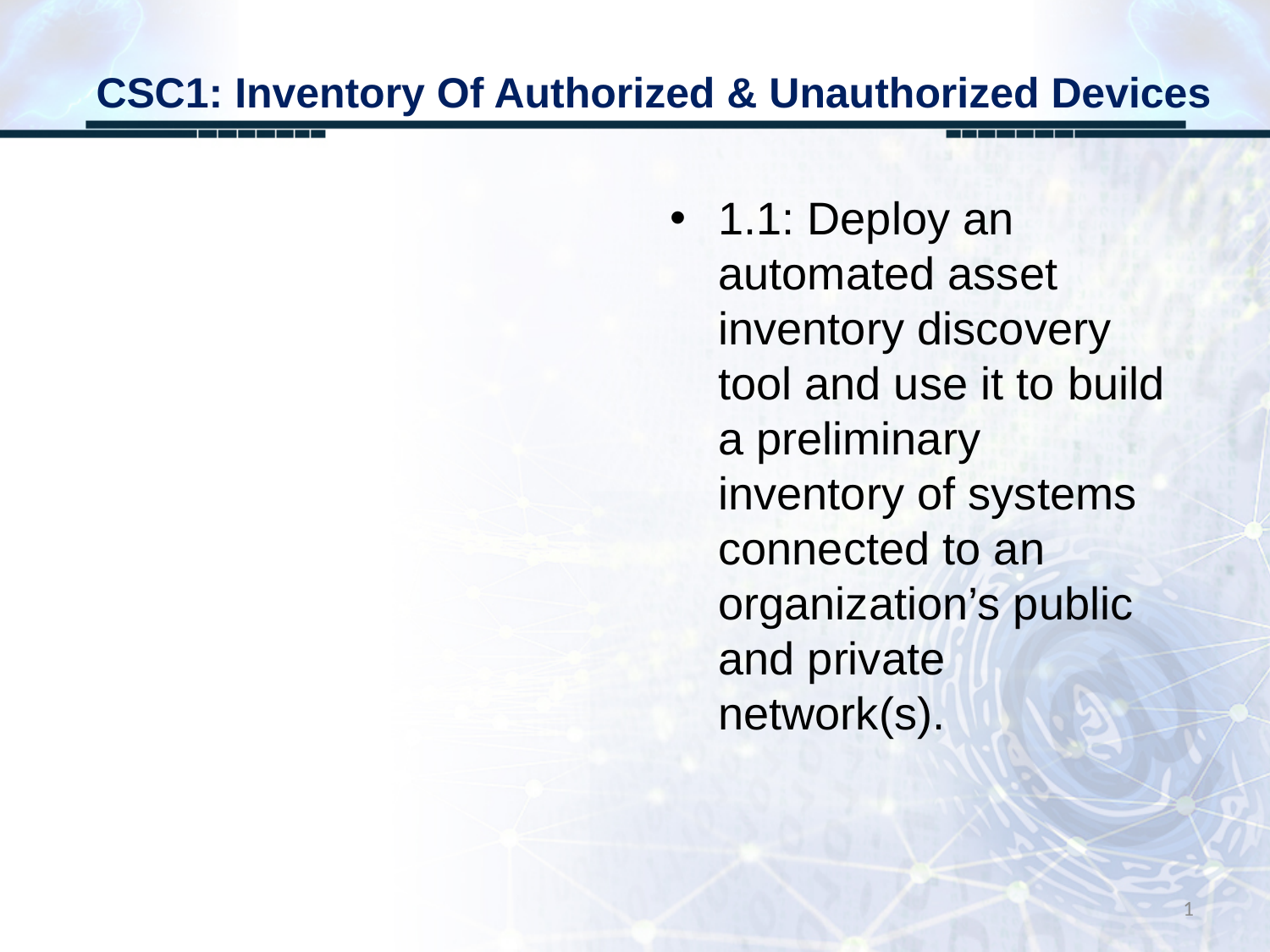

# CSC1: Inventory Of Authorized & Unauthorized Devices
1.1: Deploy an automated asset inventory discovery tool and use it to build a preliminary inventory of systems connected to an organization’s public and private network(s).
1